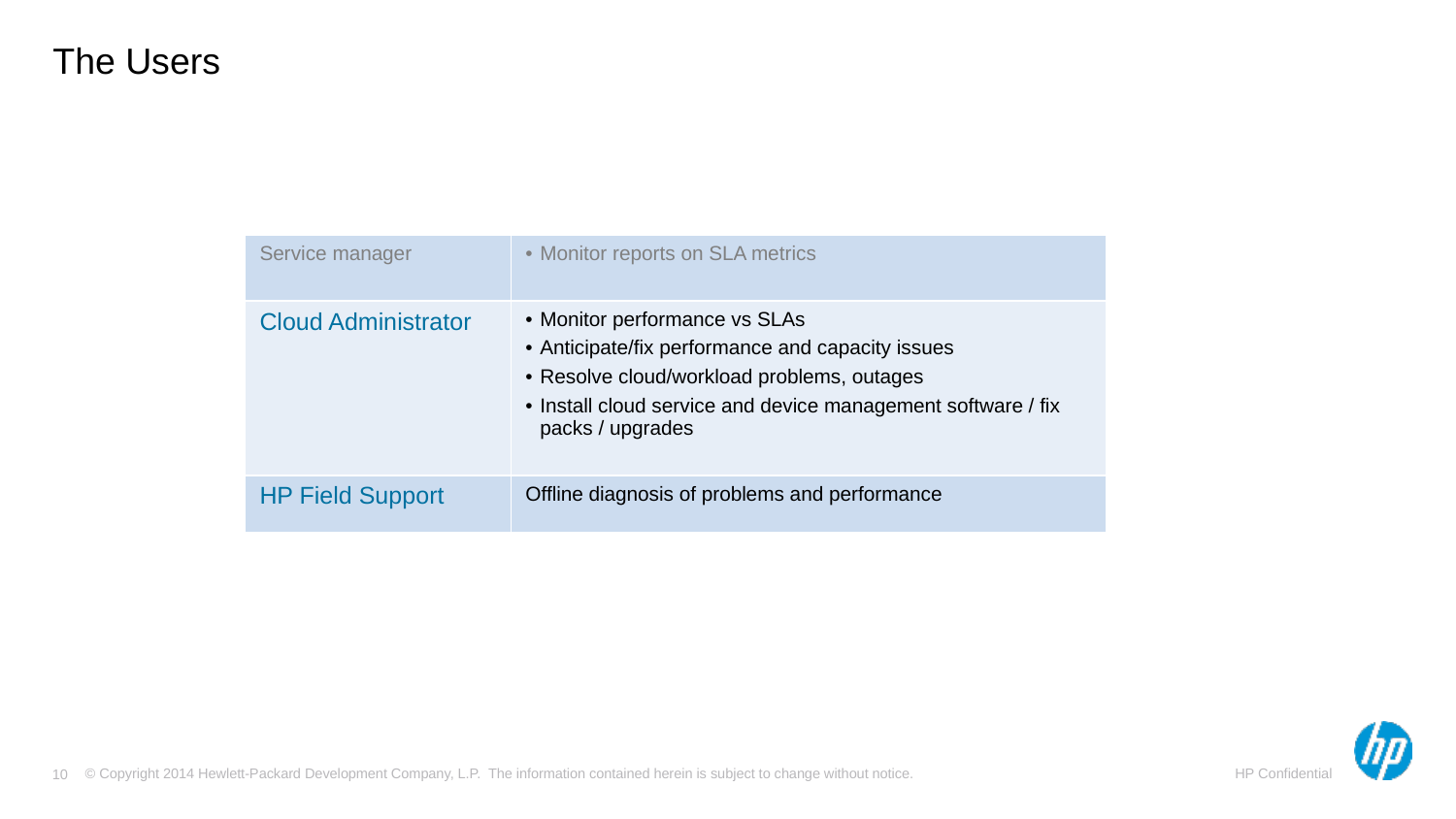

# The Users
| Service manager | Monitor reports on SLA metrics |
| --- | --- |
| Cloud Administrator | Monitor performance vs SLAs Anticipate/fix performance and capacity issues Resolve cloud/workload problems, outages Install cloud service and device management software / fix packs / upgrades |
| HP Field Support | Offline diagnosis of problems and performance |
HP Confidential